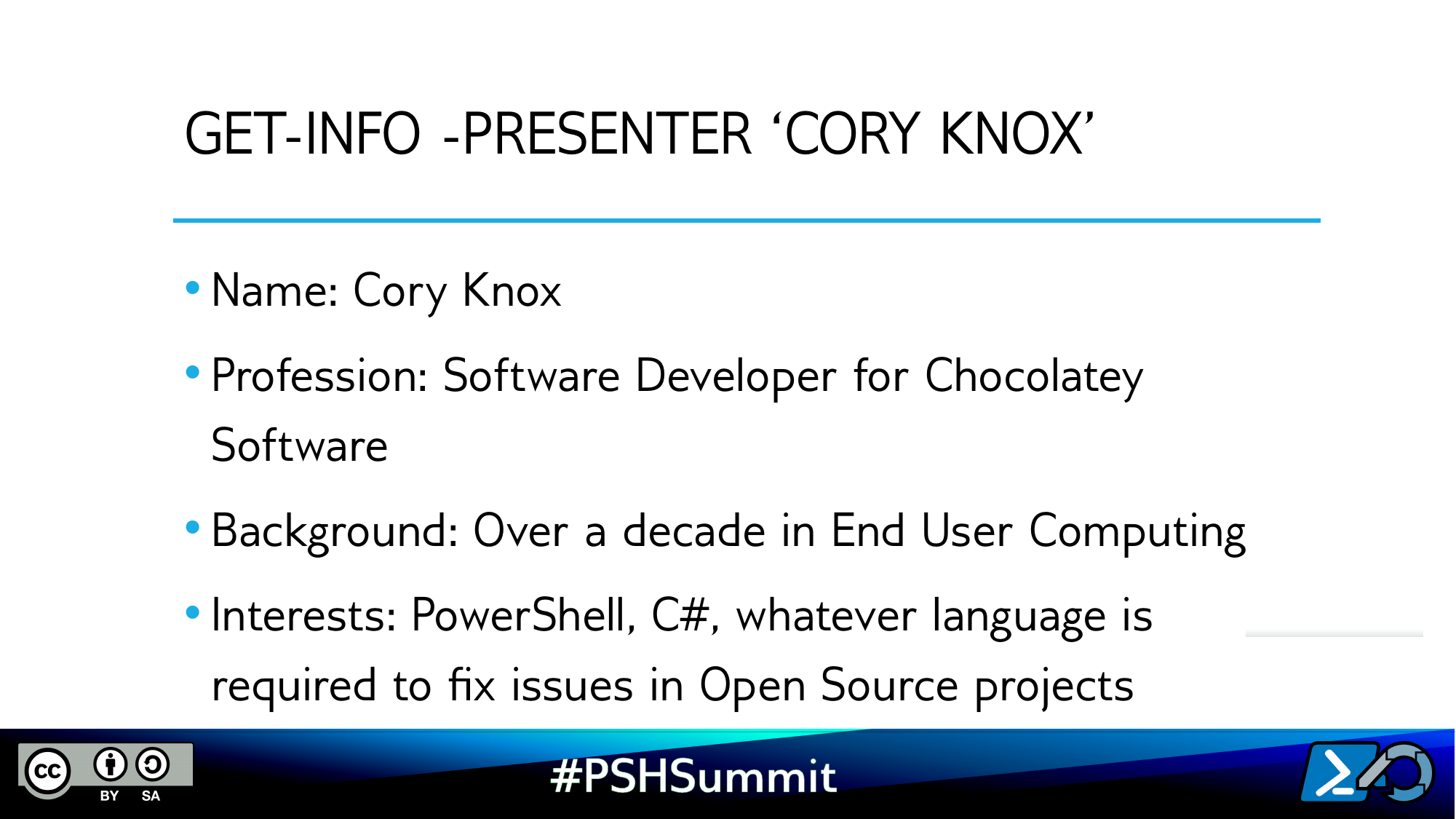

# Get-Info -Presenter ‘Cory Knox’
Name: Cory Knox
Profession: Software Developer for Chocolatey Software
Background: Over a decade in End User Computing
Interests: PowerShell, C#, whatever language is required to fix issues in Open Source projects